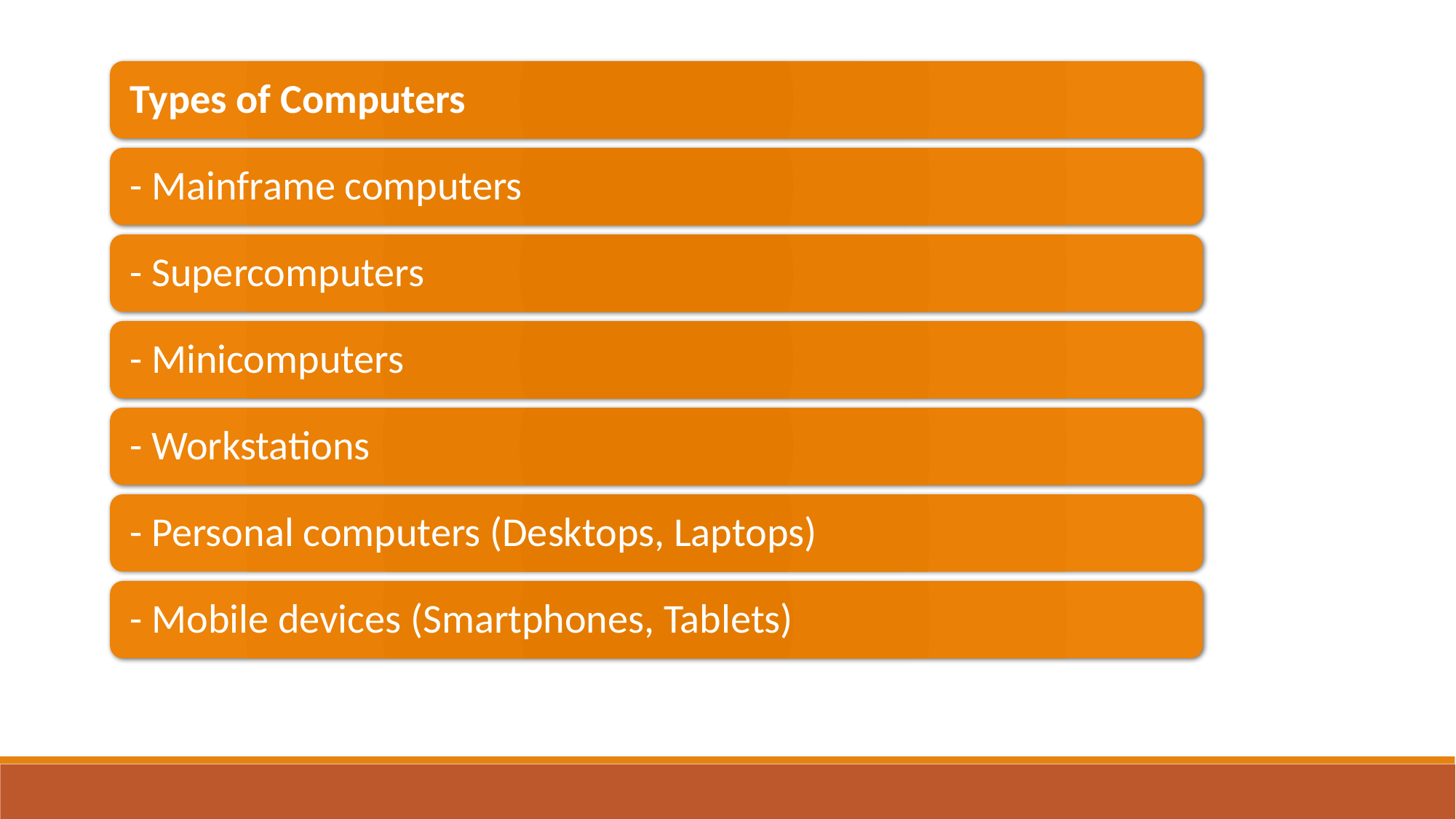

Types of Computers
- Mainframe computers
- Supercomputers
- Minicomputers
- Workstations
- Personal computers (Desktops, Laptops)
- Mobile devices (Smartphones, Tablets)